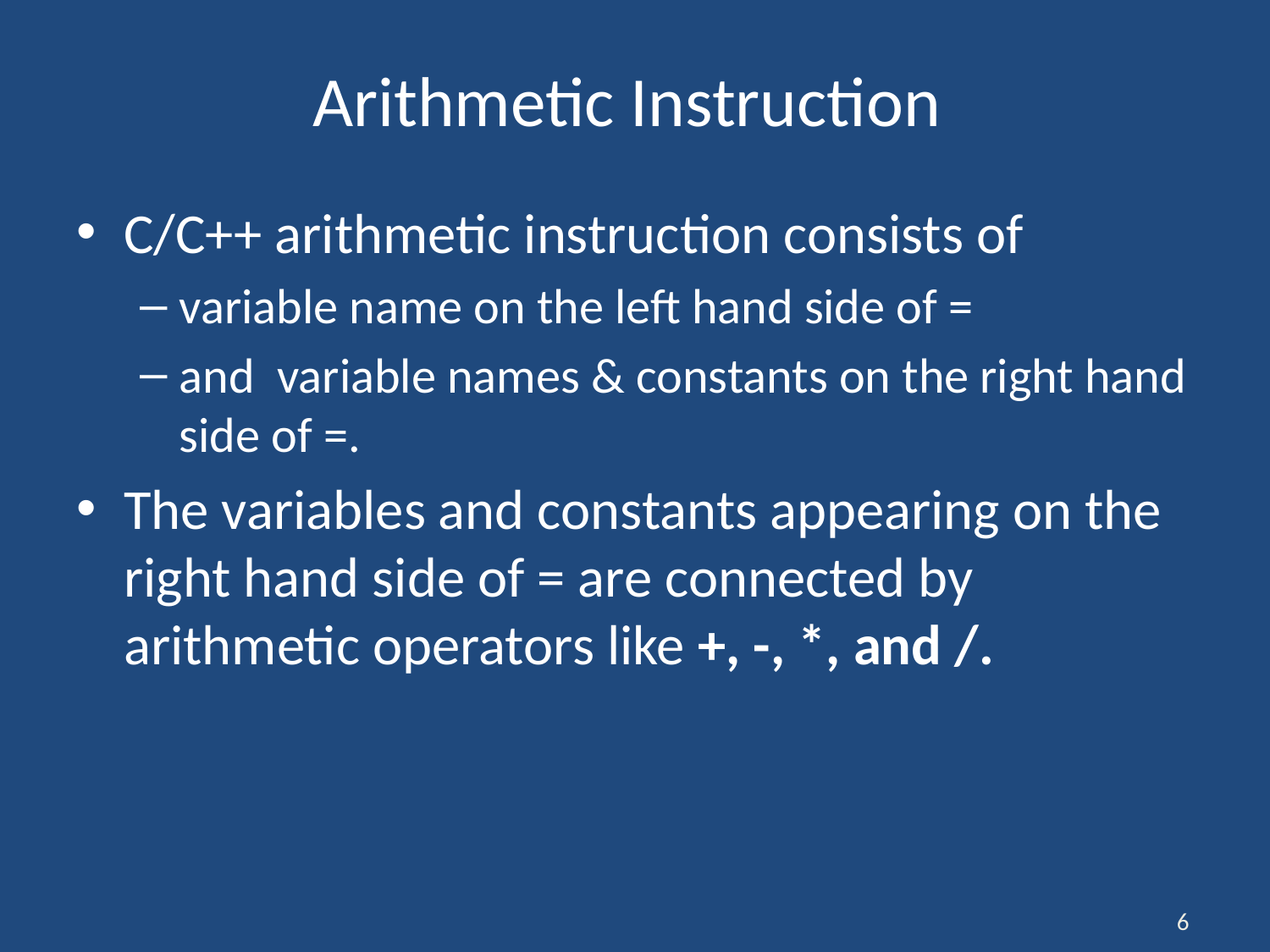

# Arithmetic Instruction
C/C++ arithmetic instruction consists of
variable name on the left hand side of =
and  variable names & constants on the right hand side of =.
The variables and constants appearing on the right hand side of = are connected by arithmetic operators like +, -, *, and /.